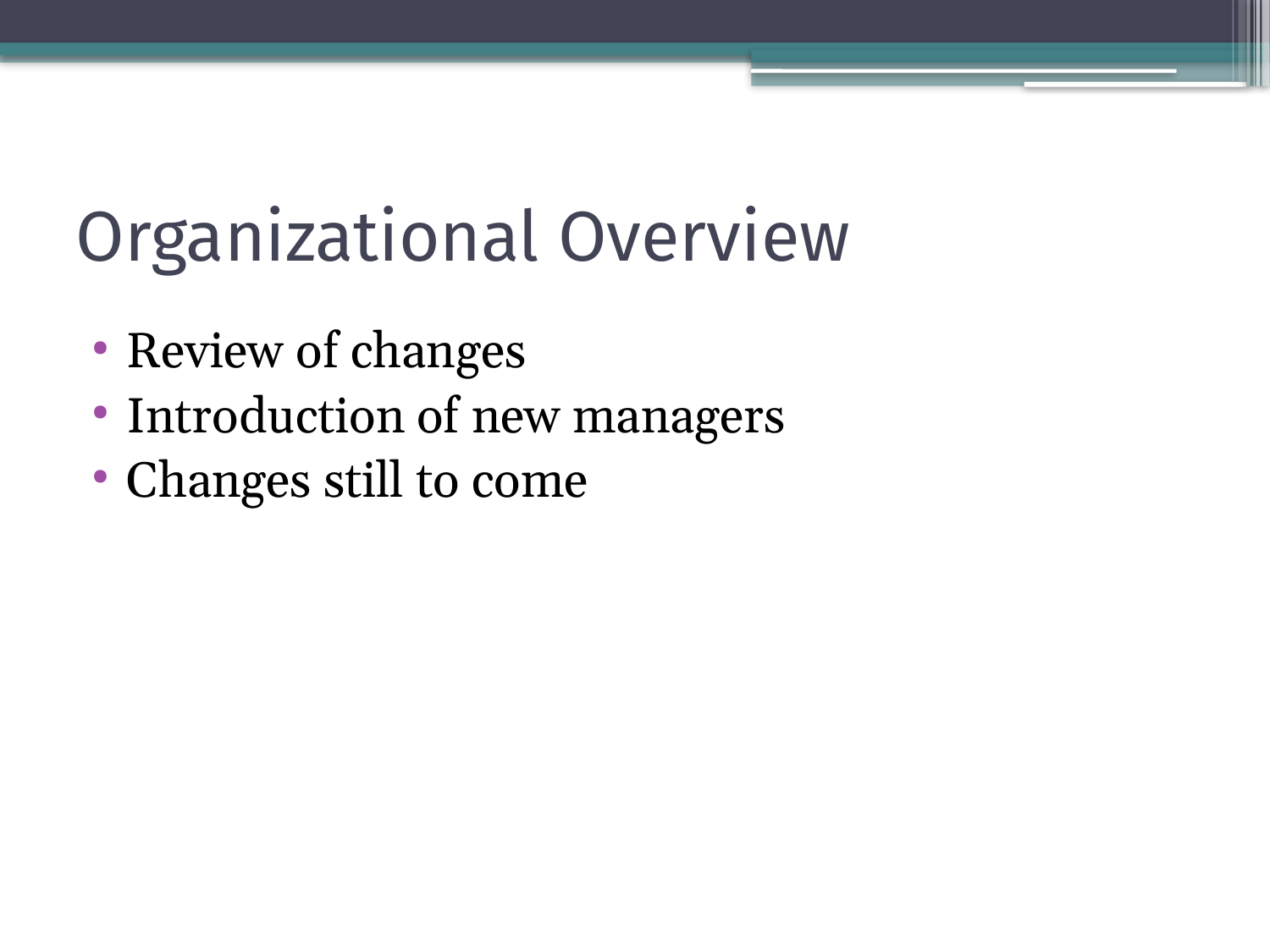

# Organizational Overview
Review of changes
Introduction of new managers
Changes still to come